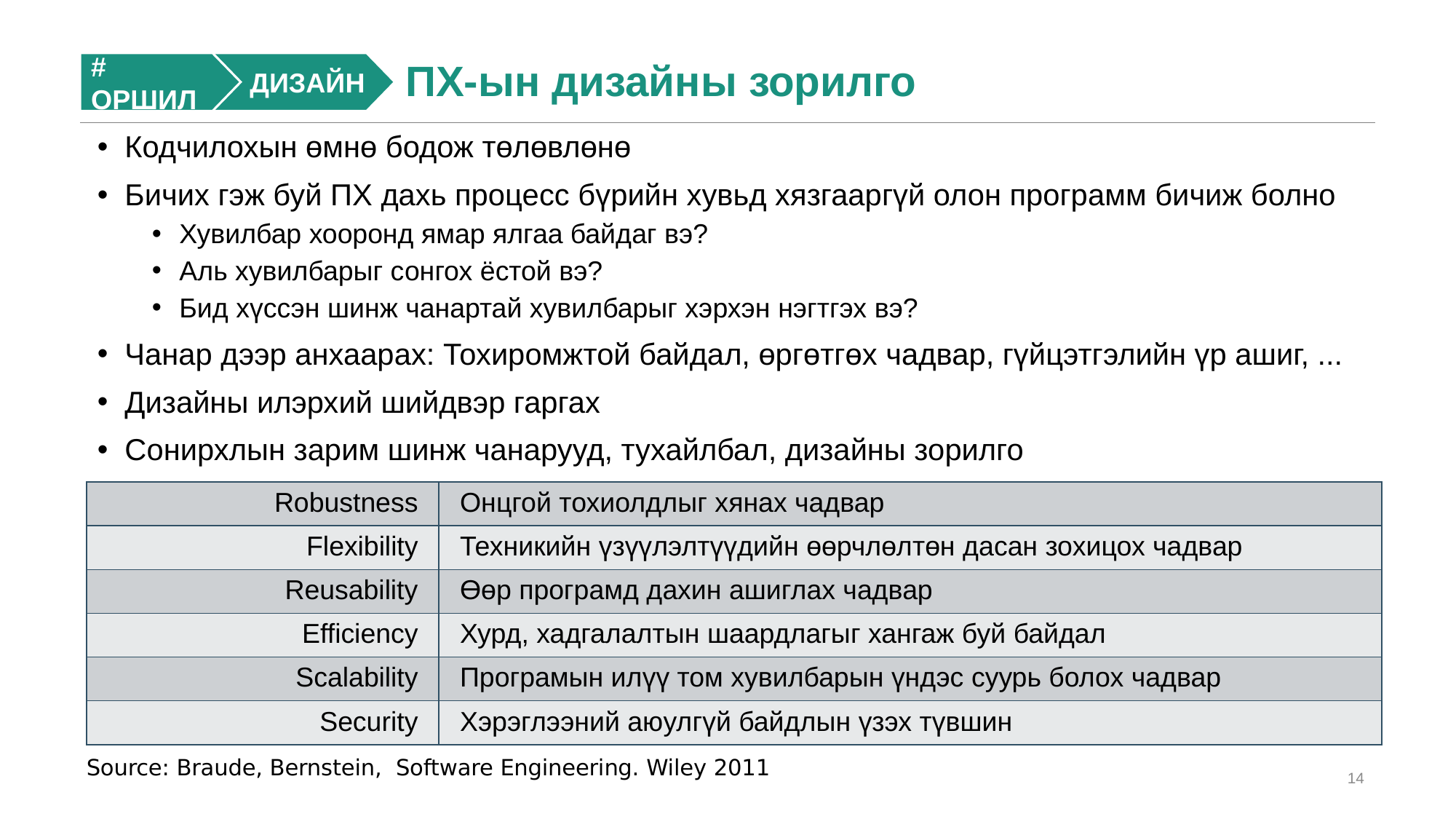

# ОРШИЛ
       ДИЗАЙН
ПХ-ын дизайны зорилго
Кодчилохын өмнө бодож төлөвлөнө
Бичих гэж буй ПХ дахь процесс бүрийн хувьд хязгааргүй олон программ бичиж болно
Хувилбар хооронд ямар ялгаа байдаг вэ?
Аль хувилбарыг сонгох ёстой вэ?
Бид хүссэн шинж чанартай хувилбарыг хэрхэн нэгтгэх вэ?
Чанар дээр анхаарах: Тохиромжтой байдал, өргөтгөх чадвар, гүйцэтгэлийн үр ашиг, ...
Дизайны илэрхий шийдвэр гаргах
Сонирхлын зарим шинж чанарууд, тухайлбал, дизайны зорилго
| Robustness | Онцгой тохиолдлыг хянах чадвар |
| --- | --- |
| Flexibility | Техникийн үзүүлэлтүүдийн өөрчлөлтөн дасан зохицох чадвар |
| Reusability | Өөр програмд дахин ашиглах чадвар |
| Efficiency | Хурд, хадгалалтын шаардлагыг хангаж буй байдал |
| Scalability | Програмын илүү том хувилбарын үндэс суурь болох чадвар |
| Security | Хэрэглээний аюулгүй байдлын үзэх түвшин |
Source: Braude, Bernstein,  Software Engineering. Wiley 2011
14